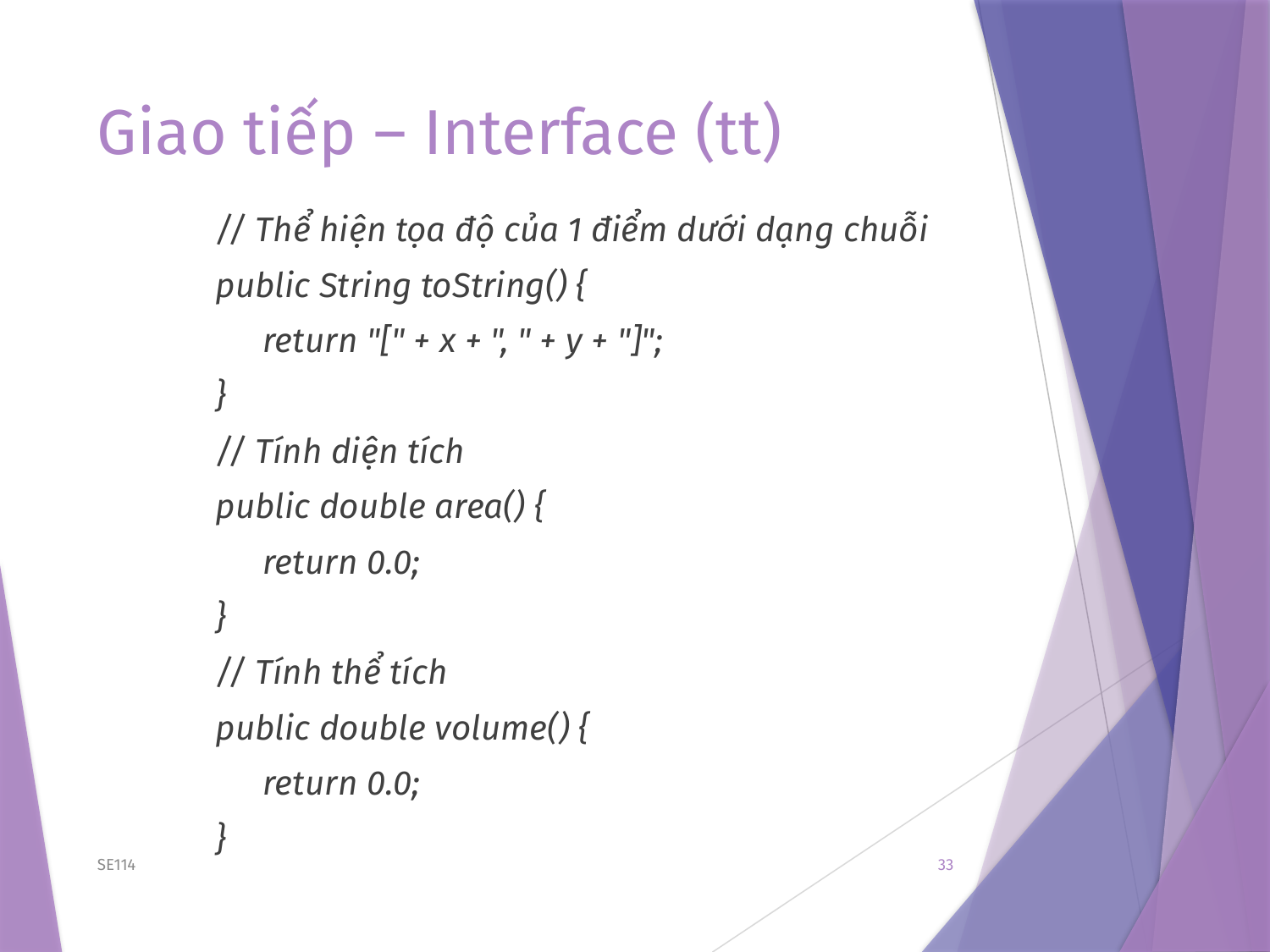

# Giao tiếp – Interface (tt)
// Thể hiện tọa độ của 1 điểm dưới dạng chuỗi
public String toString() {
	return "[" + x + ", " + y + "]";
}
// Tính diện tích
public double area() {
	return 0.0;
}
// Tính thể tích
public double volume() {
	return 0.0;
}
SE114
33